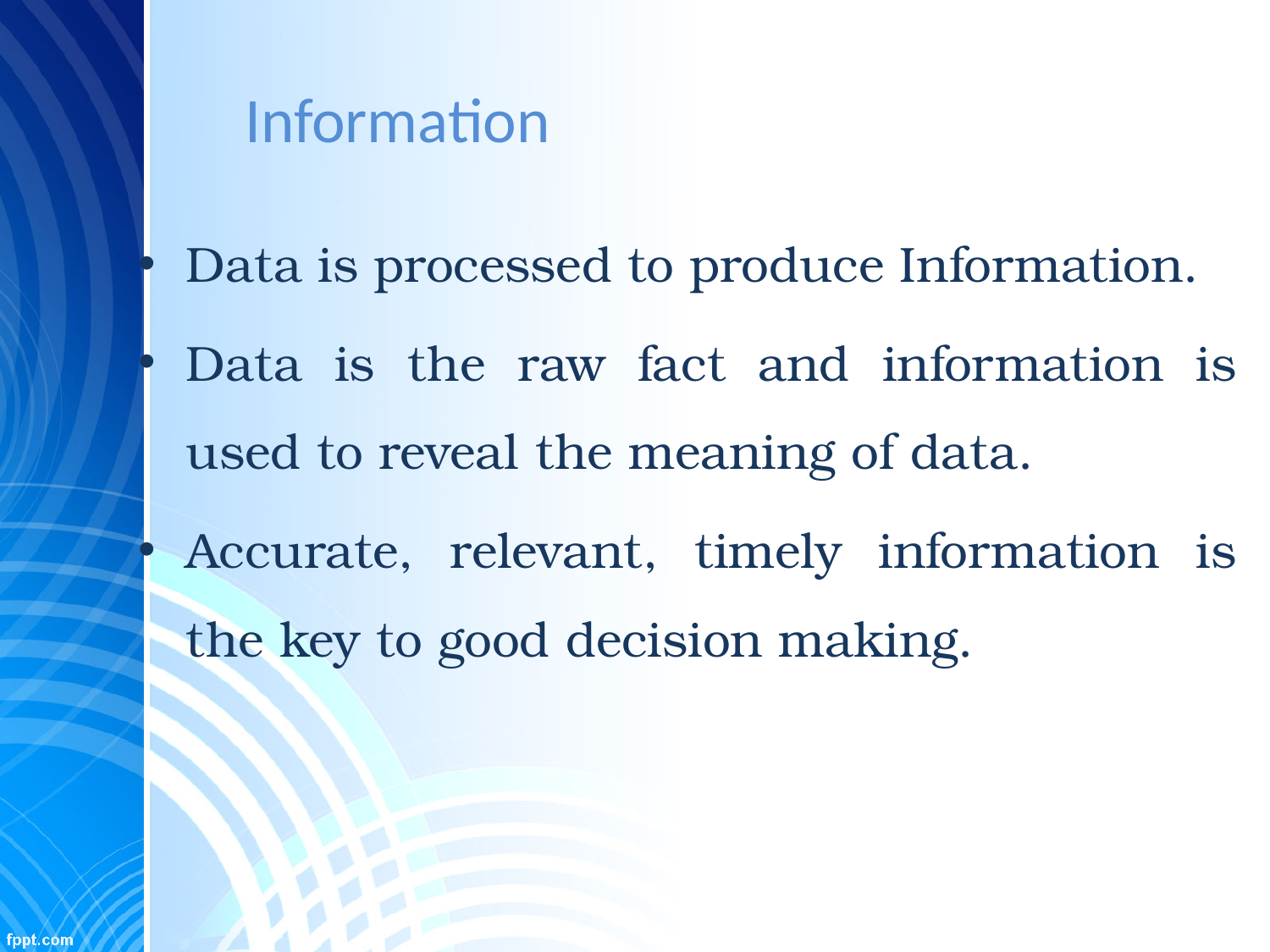

# Information
Data is processed to produce Information.
Data is the raw fact and information is used to reveal the meaning of data.
Accurate, relevant, timely information is the key to good decision making.